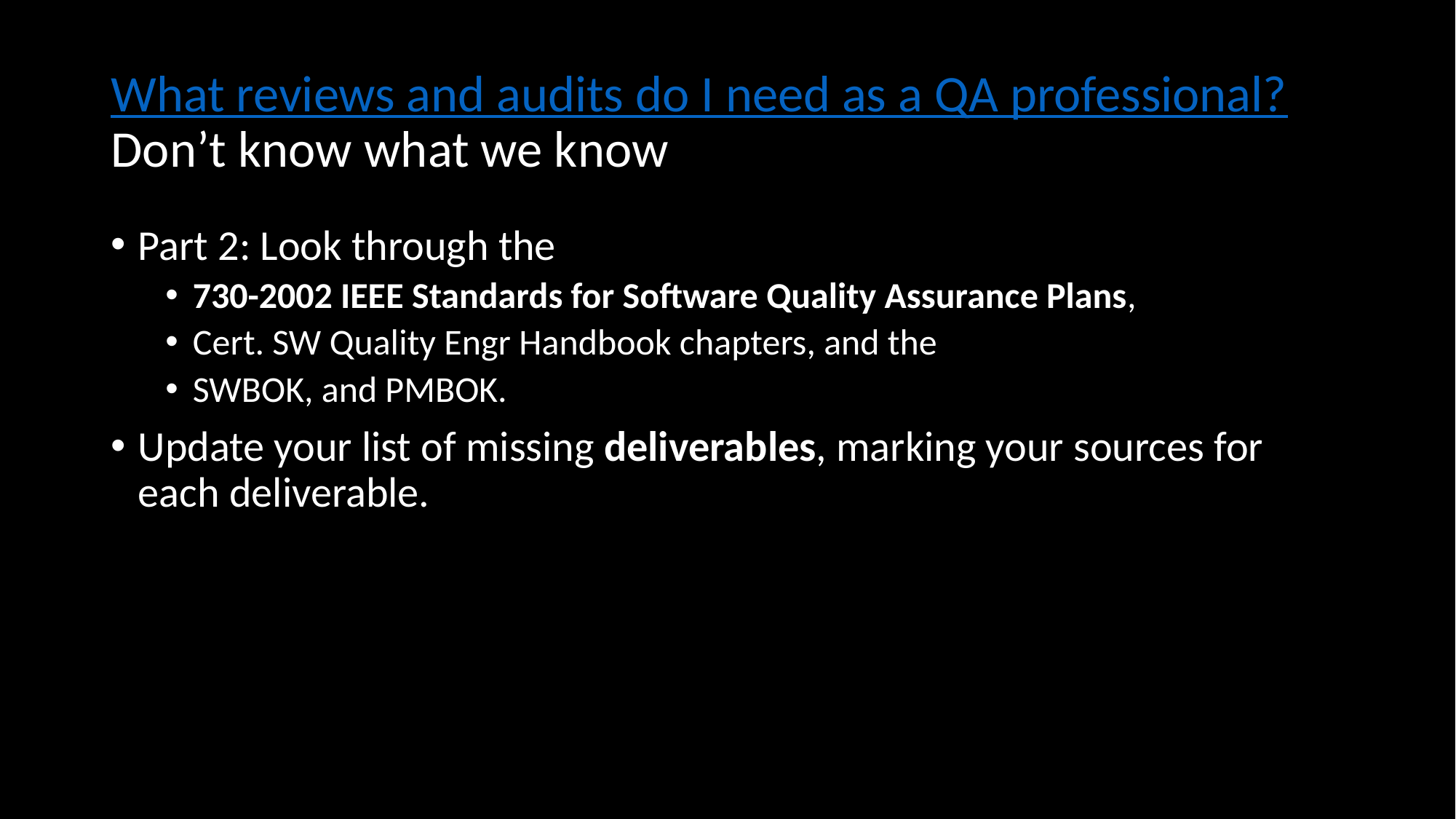

# What reviews and audits do I need as a QA professional? Don’t know what we know
Part 2: Look through the
730-2002 IEEE Standards for Software Quality Assurance Plans,
Cert. SW Quality Engr Handbook chapters, and the
SWBOK, and PMBOK.
Update your list of missing deliverables, marking your sources for each deliverable.